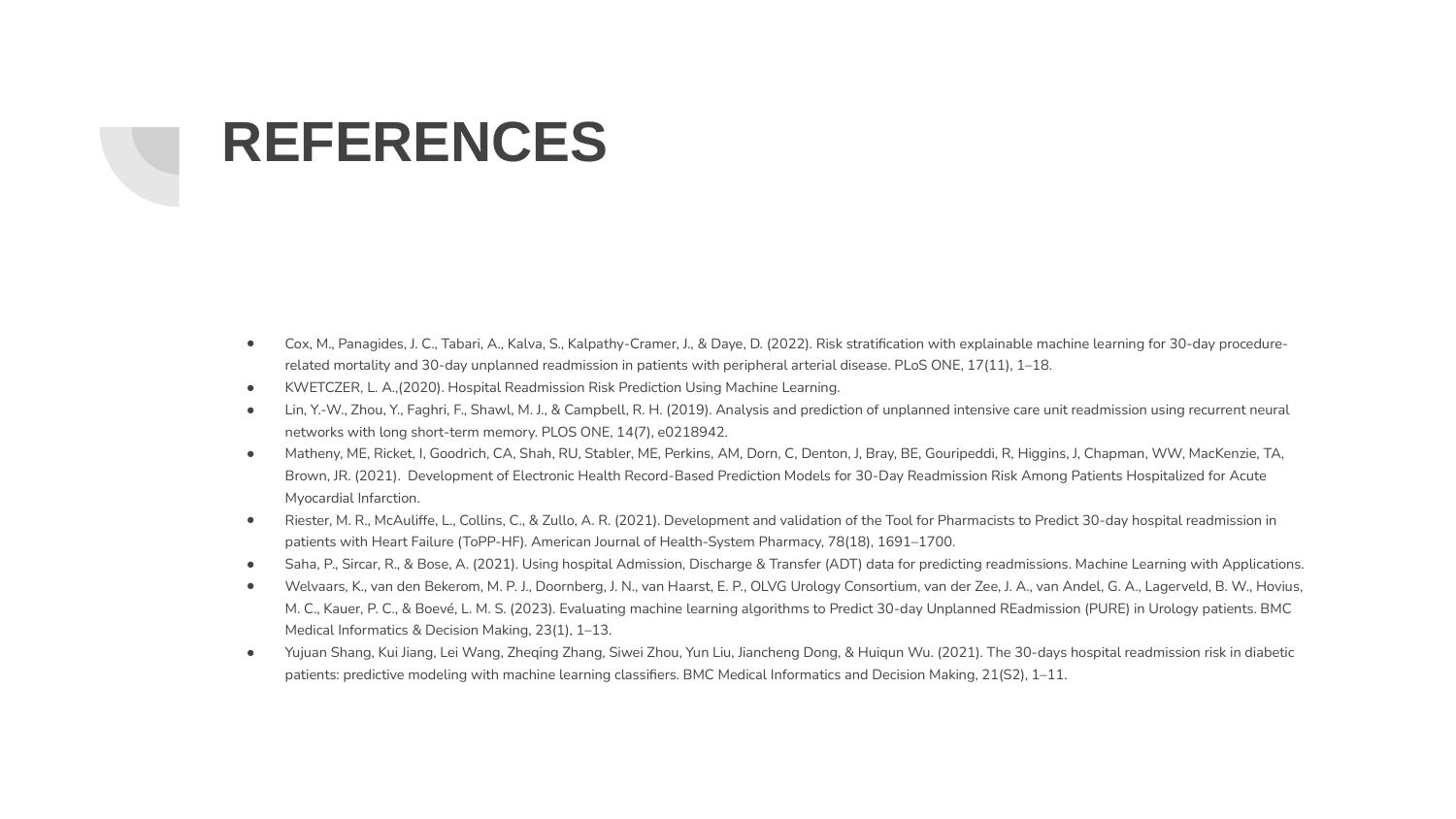

# REFERENCES
Cox, M., Panagides, J. C., Tabari, A., Kalva, S., Kalpathy-Cramer, J., & Daye, D. (2022). Risk stratification with explainable machine learning for 30-day procedure-related mortality and 30-day unplanned readmission in patients with peripheral arterial disease. PLoS ONE, 17(11), 1–18.
KWETCZER, L. A.,(2020). Hospital Readmission Risk Prediction Using Machine Learning.
Lin, Y.-W., Zhou, Y., Faghri, F., Shawl, M. J., & Campbell, R. H. (2019). Analysis and prediction of unplanned intensive care unit readmission using recurrent neural networks with long short-term memory. PLOS ONE, 14(7), e0218942.
Matheny, ME, Ricket, I, Goodrich, CA, Shah, RU, Stabler, ME, Perkins, AM, Dorn, C, Denton, J, Bray, BE, Gouripeddi, R, Higgins, J, Chapman, WW, MacKenzie, TA, Brown, JR. (2021).  Development of Electronic Health Record-Based Prediction Models for 30-Day Readmission Risk Among Patients Hospitalized for Acute Myocardial Infarction.
Riester, M. R., McAuliffe, L., Collins, C., & Zullo, A. R. (2021). Development and validation of the Tool for Pharmacists to Predict 30-day hospital readmission in patients with Heart Failure (ToPP-HF). American Journal of Health-System Pharmacy, 78(18), 1691–1700.
Saha, P., Sircar, R., & Bose, A. (2021). Using hospital Admission, Discharge & Transfer (ADT) data for predicting readmissions. Machine Learning with Applications.
Welvaars, K., van den Bekerom, M. P. J., Doornberg, J. N., van Haarst, E. P., OLVG Urology Consortium, van der Zee, J. A., van Andel, G. A., Lagerveld, B. W., Hovius, M. C., Kauer, P. C., & Boevé, L. M. S. (2023). Evaluating machine learning algorithms to Predict 30-day Unplanned REadmission (PURE) in Urology patients. BMC Medical Informatics & Decision Making, 23(1), 1–13.
Yujuan Shang, Kui Jiang, Lei Wang, Zheqing Zhang, Siwei Zhou, Yun Liu, Jiancheng Dong, & Huiqun Wu. (2021). The 30-days hospital readmission risk in diabetic patients: predictive modeling with machine learning classifiers. BMC Medical Informatics and Decision Making, 21(S2), 1–11.